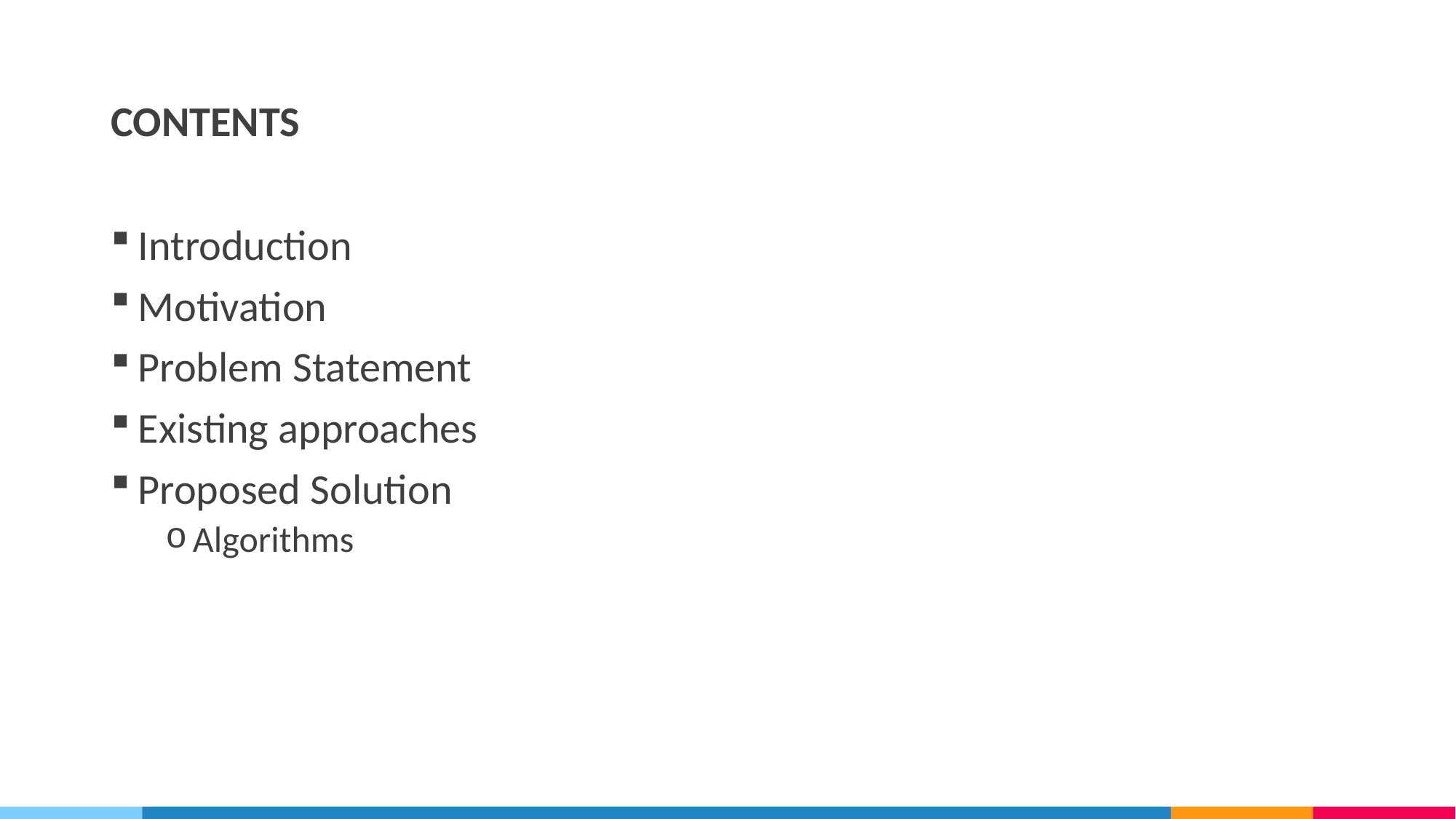

# CONTENTS
Introduction
Motivation
Problem Statement
Existing approaches
Proposed Solution
Algorithms